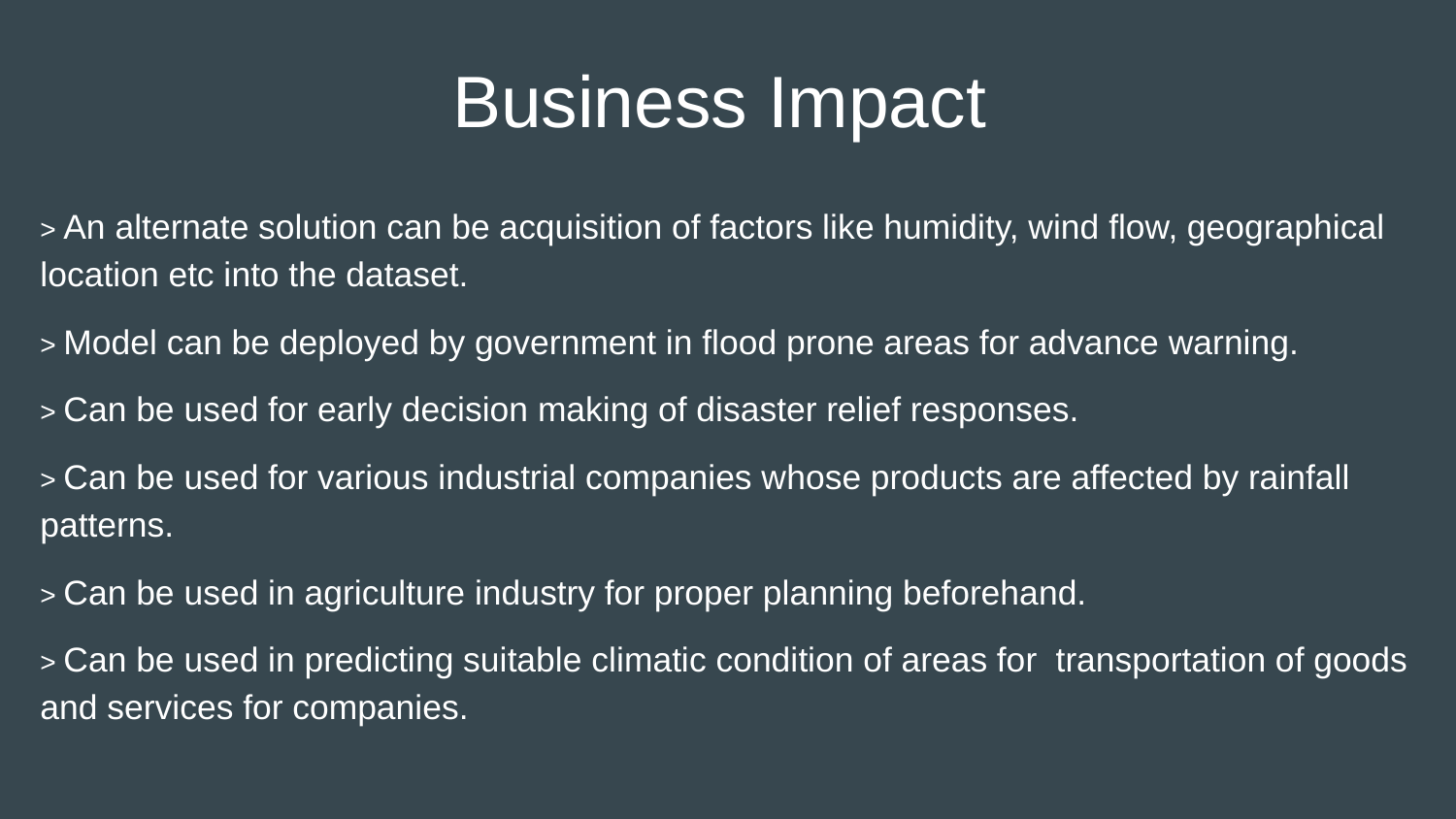

Business Impact
> An alternate solution can be acquisition of factors like humidity, wind flow, geographical location etc into the dataset.
> Model can be deployed by government in flood prone areas for advance warning.
> Can be used for early decision making of disaster relief responses.
> Can be used for various industrial companies whose products are affected by rainfall patterns.
> Can be used in agriculture industry for proper planning beforehand.
> Can be used in predicting suitable climatic condition of areas for  transportation of goods and services for companies.